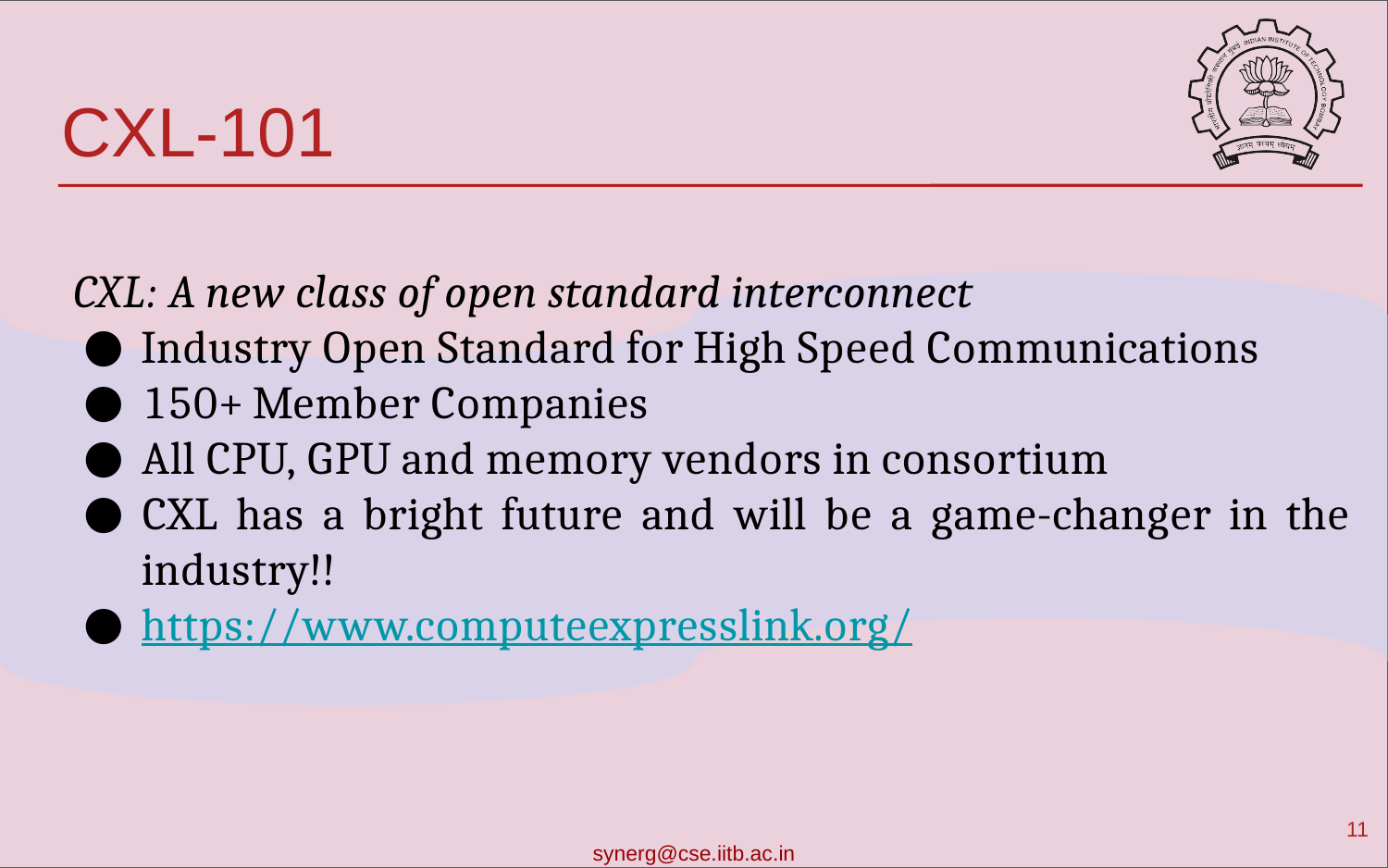

# CXL-101

CXL: A new class of open standard interconnect
Industry Open Standard for High Speed Communications
150+ Member Companies
All CPU, GPU and memory vendors in consortium
CXL has a bright future and will be a game-changer in the industry!!
https://www.computeexpresslink.org/
11